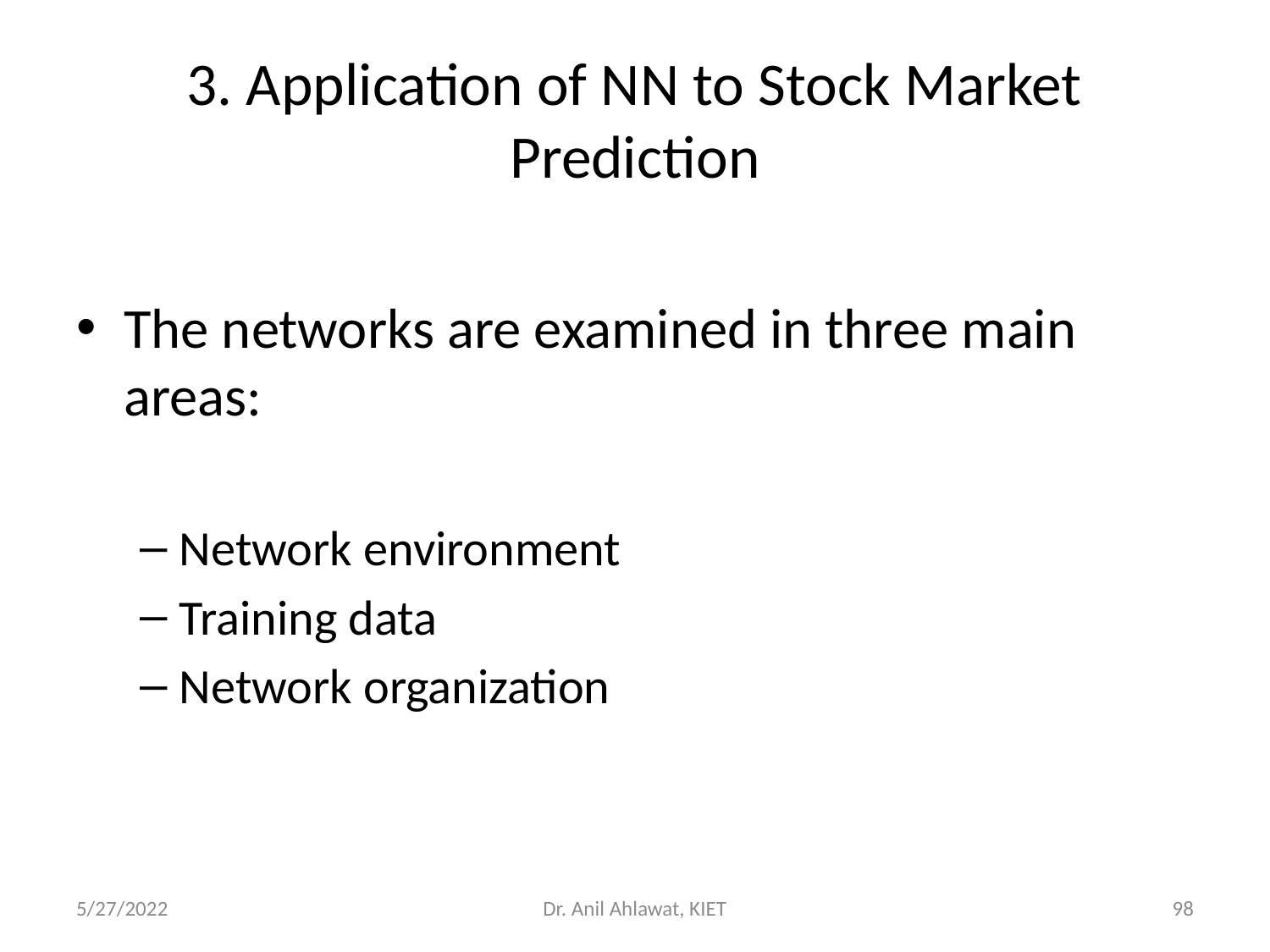

# 3. Application of NN to Stock Market Prediction
The networks are examined in three main areas:

Network environment
Training data
Network organization

5/27/2022
Dr. Anil Ahlawat, KIET
98